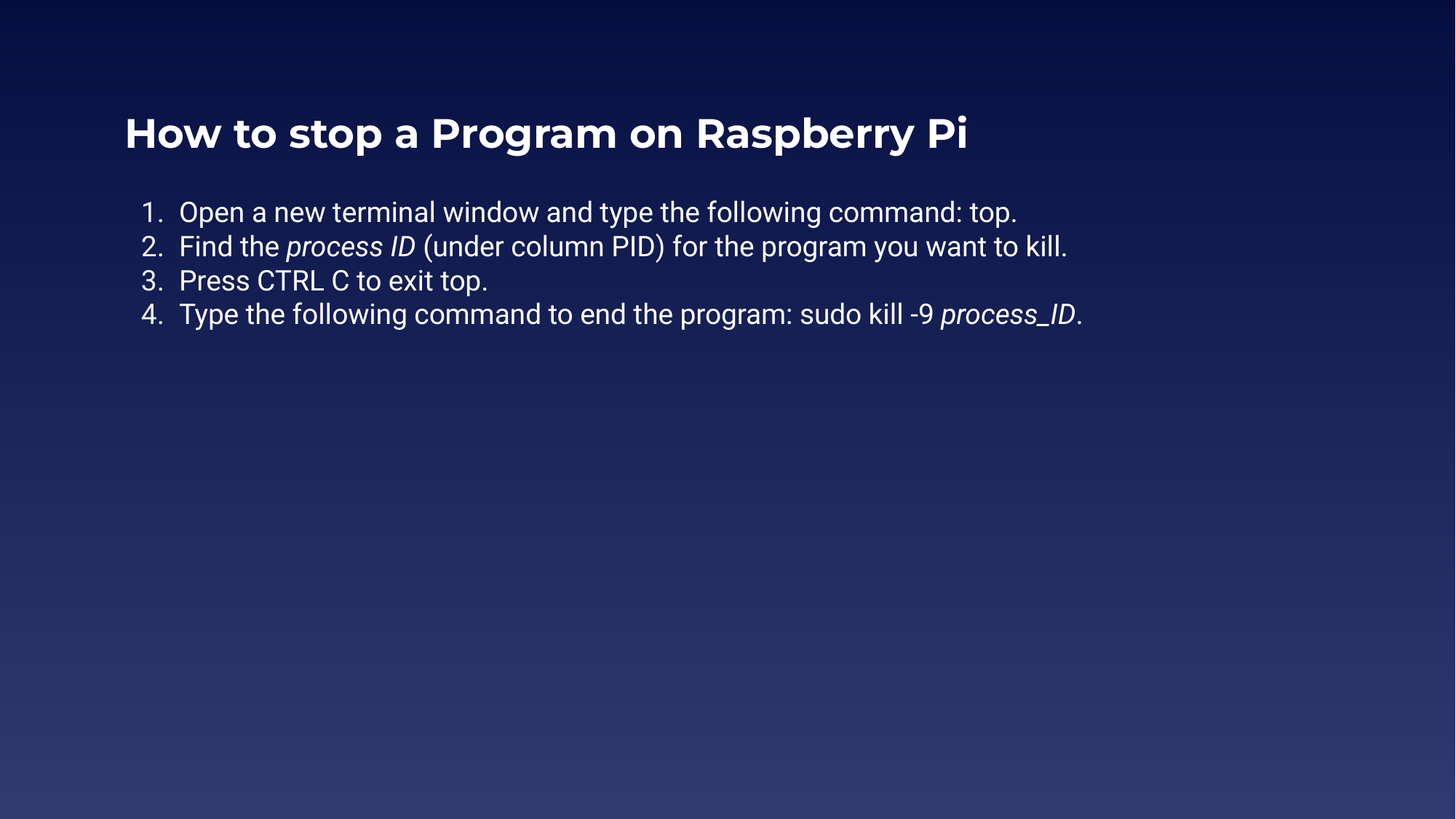

# How to stop a Program on Raspberry Pi
Open a new terminal window and type the following command: top.
Find the process ID (under column PID) for the program you want to kill.
Press CTRL C to exit top.
Type the following command to end the program: sudo kill -9 process_ID.